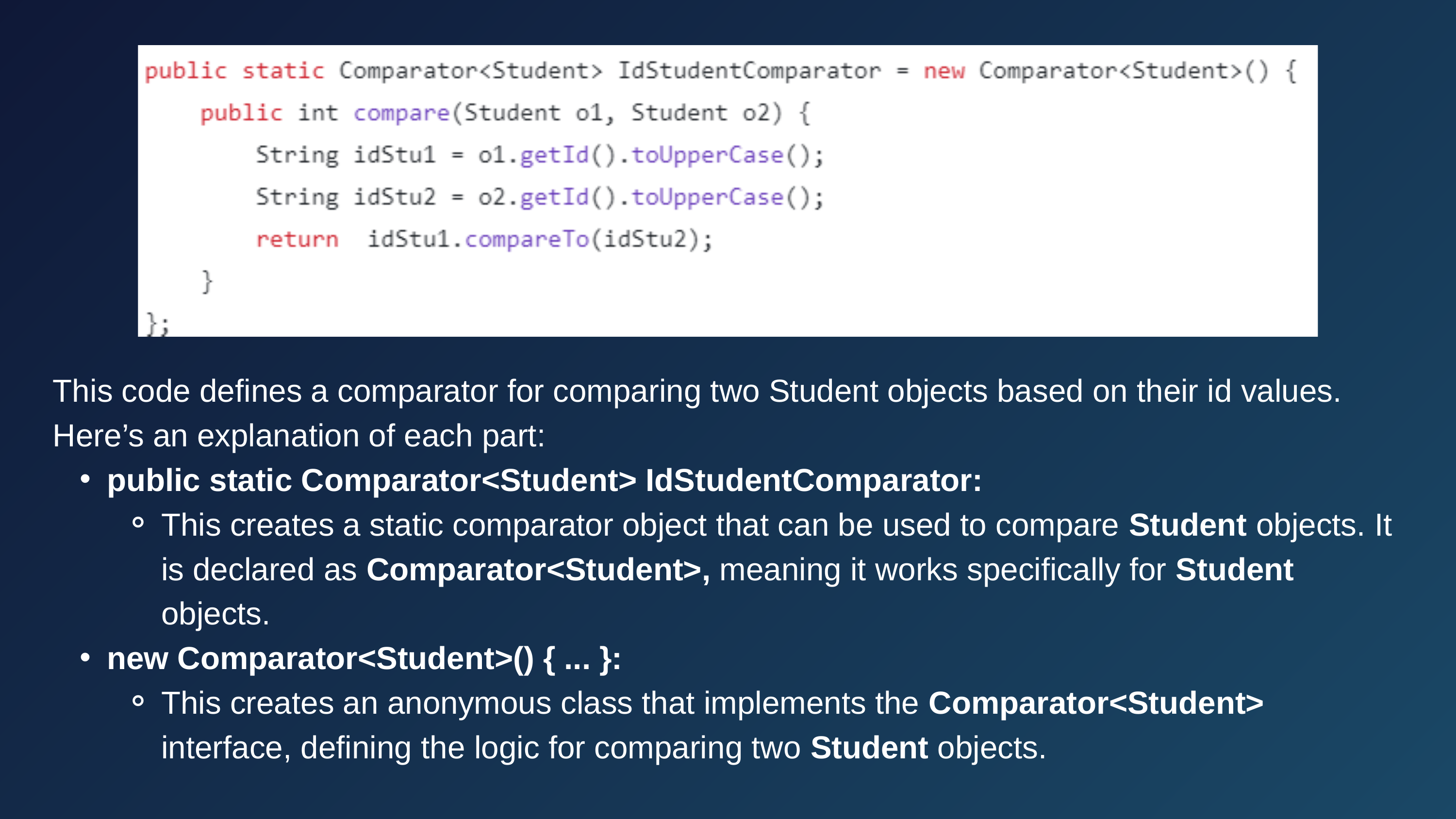

This code defines a comparator for comparing two Student objects based on their id values. Here’s an explanation of each part:
public static Comparator<Student> IdStudentComparator:
This creates a static comparator object that can be used to compare Student objects. It is declared as Comparator<Student>, meaning it works specifically for Student objects.
new Comparator<Student>() { ... }:
This creates an anonymous class that implements the Comparator<Student> interface, defining the logic for comparing two Student objects.